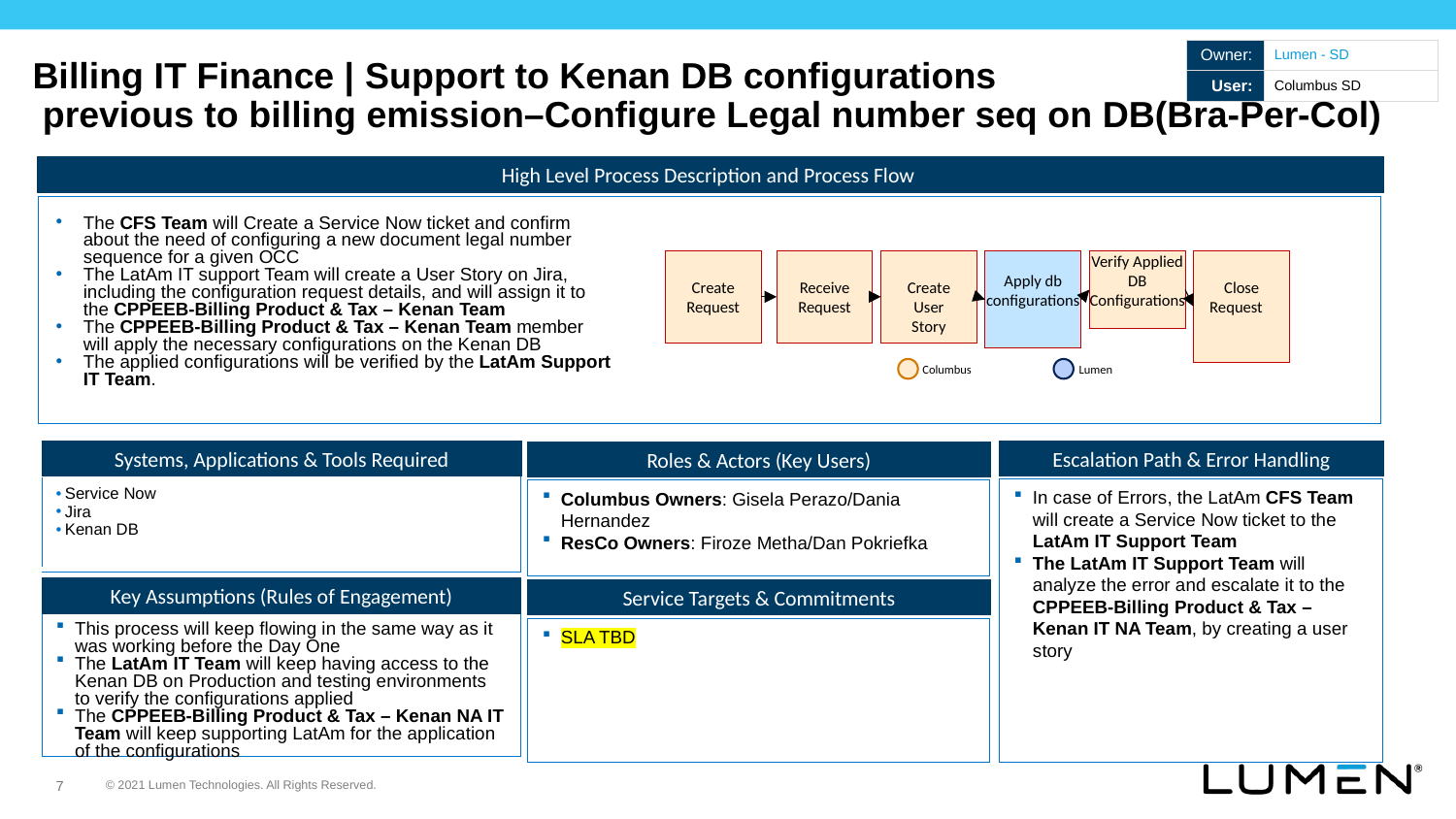

| Owner: | Lumen - SD |
| --- | --- |
| User: | Columbus SD |
Billing IT Finance | Support to Kenan DB configurations
 previous to billing emission–Configure Legal number seq on DB(Bra-Per-Col)

High Level Process Description and Process Flow

The CFS Team will Create a Service Now ticket and confirm about the need of configuring a new document legal number sequence for a given OCC
The LatAm IT support Team will create a User Story on Jira, including the configuration request details, and will assign it to the CPPEEB-Billing Product & Tax – Kenan Team
The CPPEEB-Billing Product & Tax – Kenan Team member will apply the necessary configurations on the Kenan DB
The applied configurations will be verified by the LatAm Support IT Team.

Create Request

Receive Request

Create User Story

Close Request

Apply db configurations

Verify Applied DB Configurations

Lumen
Columbus
Systems, Applications & Tools Required
Escalation Path & Error Handling
Roles & Actors (Key Users)

| Service Now Jira Kenan DB |  |
| --- | --- |
In case of Errors, the LatAm CFS Team will create a Service Now ticket to the LatAm IT Support Team
The LatAm IT Support Team will analyze the error and escalate it to the CPPEEB-Billing Product & Tax – Kenan IT NA Team, by creating a user story

Columbus Owners: Gisela Perazo/Dania Hernandez
ResCo Owners: Firoze Metha/Dan Pokriefka

Key Assumptions (Rules of Engagement)
Service Targets & Commitments
This process will keep flowing in the same way as it was working before the Day One
The LatAm IT Team will keep having access to the Kenan DB on Production and testing environments to verify the configurations applied
The CPPEEB-Billing Product & Tax – Kenan NA IT Team will keep supporting LatAm for the application of the configurations
SLA TBD

7